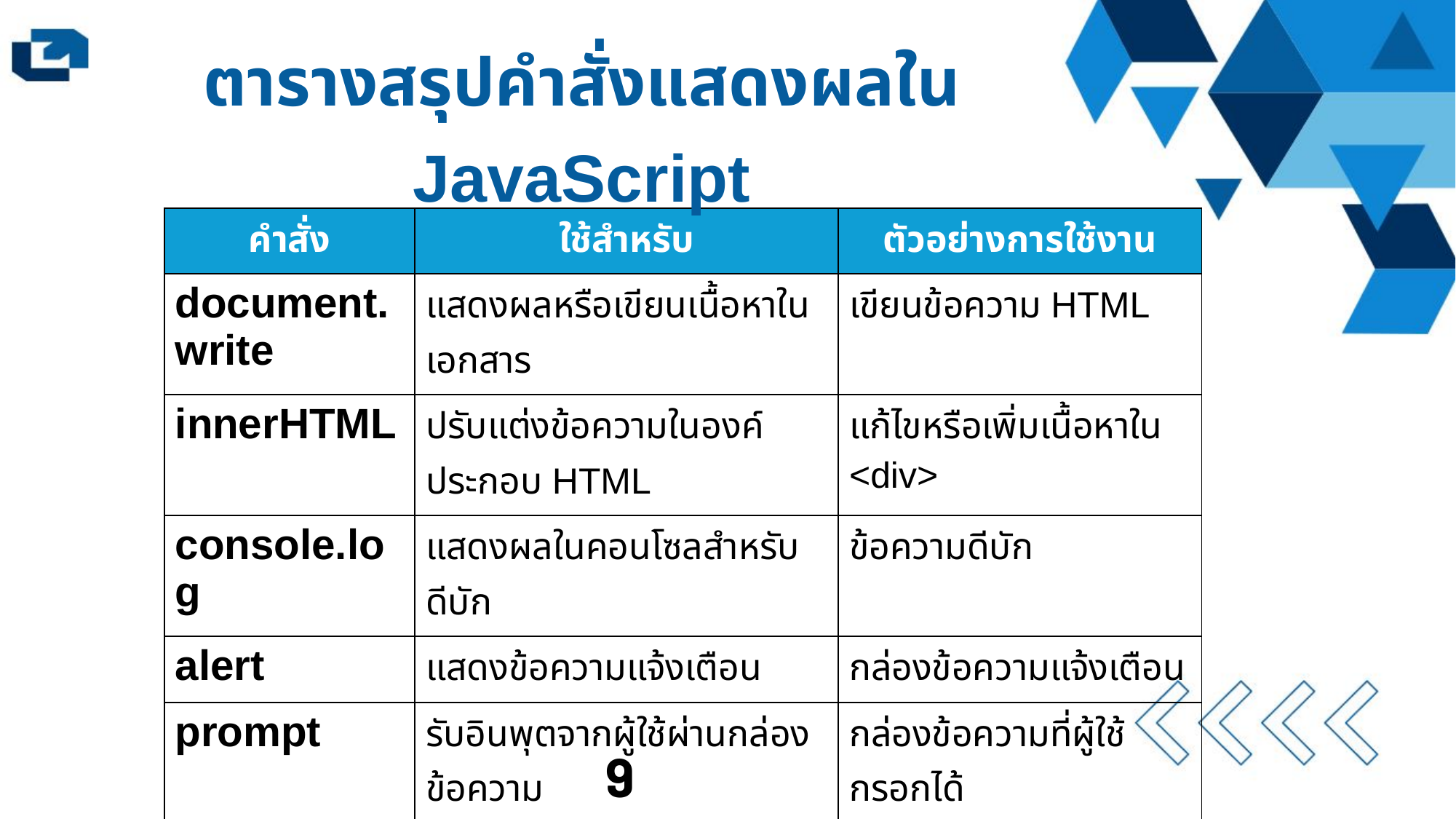

ตารางสรุปคำสั่งแสดงผลใน JavaScript
| คำสั่ง | ใช้สำหรับ | ตัวอย่างการใช้งาน |
| --- | --- | --- |
| document.write | แสดงผลหรือเขียนเนื้อหาในเอกสาร | เขียนข้อความ HTML |
| innerHTML | ปรับแต่งข้อความในองค์ประกอบ HTML | แก้ไขหรือเพิ่มเนื้อหาใน <div> |
| console.log | แสดงผลในคอนโซลสำหรับดีบัก | ข้อความดีบัก |
| alert | แสดงข้อความแจ้งเตือน | กล่องข้อความแจ้งเตือน |
| prompt | รับอินพุตจากผู้ใช้ผ่านกล่องข้อความ | กล่องข้อความที่ผู้ใช้กรอกได้ |
| Confirm | ขอคำยืนยันจากผู้ใช้ | แสดงตัวเลือก OK/Cancel |
| window.print | เปิดหน้าต่างพิมพ์ | เปิด Print Dialog |
9